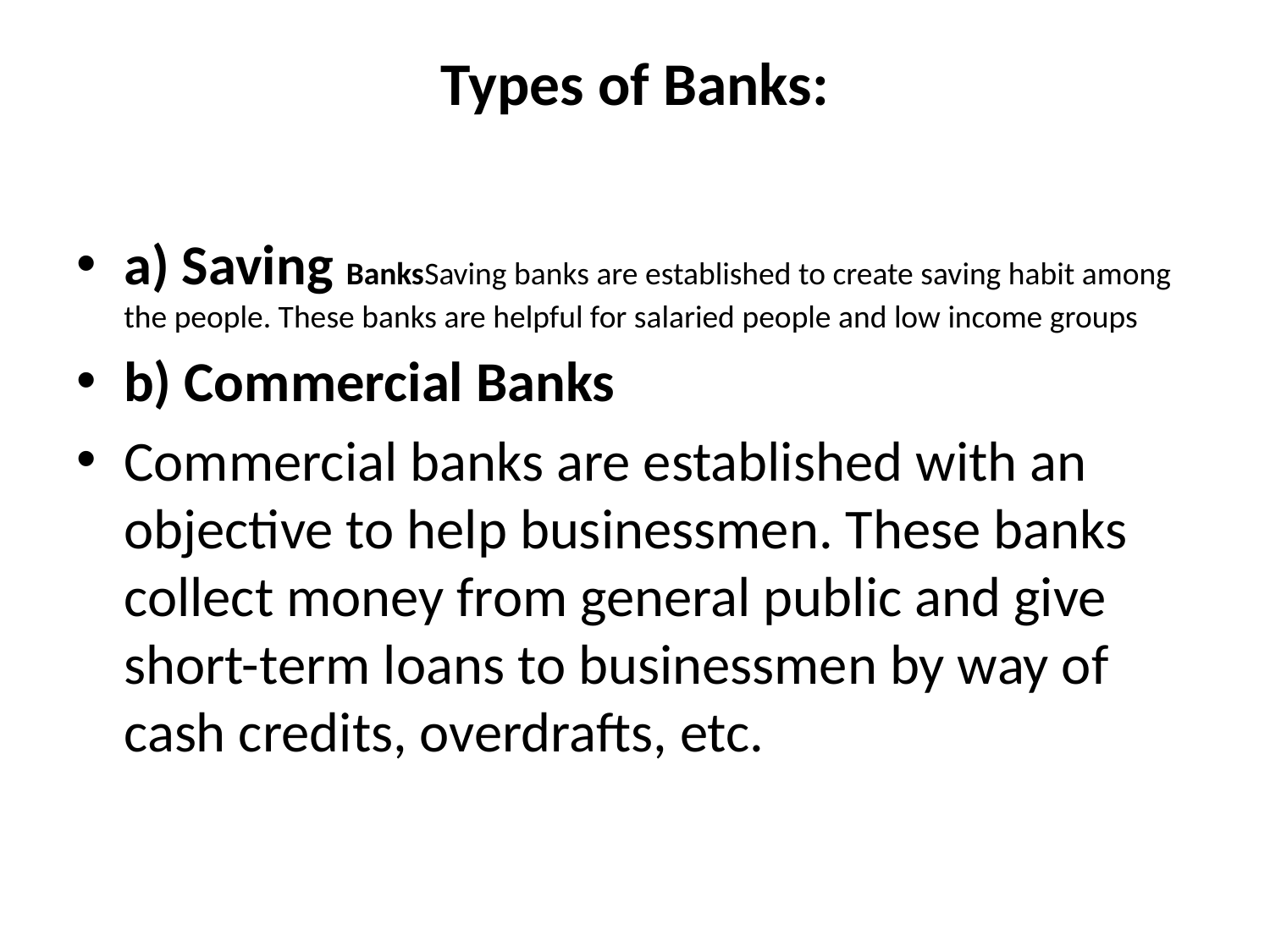

# Types of Banks:
a) Saving BanksSaving banks are established to create saving habit among the people. These banks are helpful for salaried people and low income groups
b) Commercial Banks
Commercial banks are established with an objective to help businessmen. These banks collect money from general public and give short-term loans to businessmen by way of cash credits, overdrafts, etc.